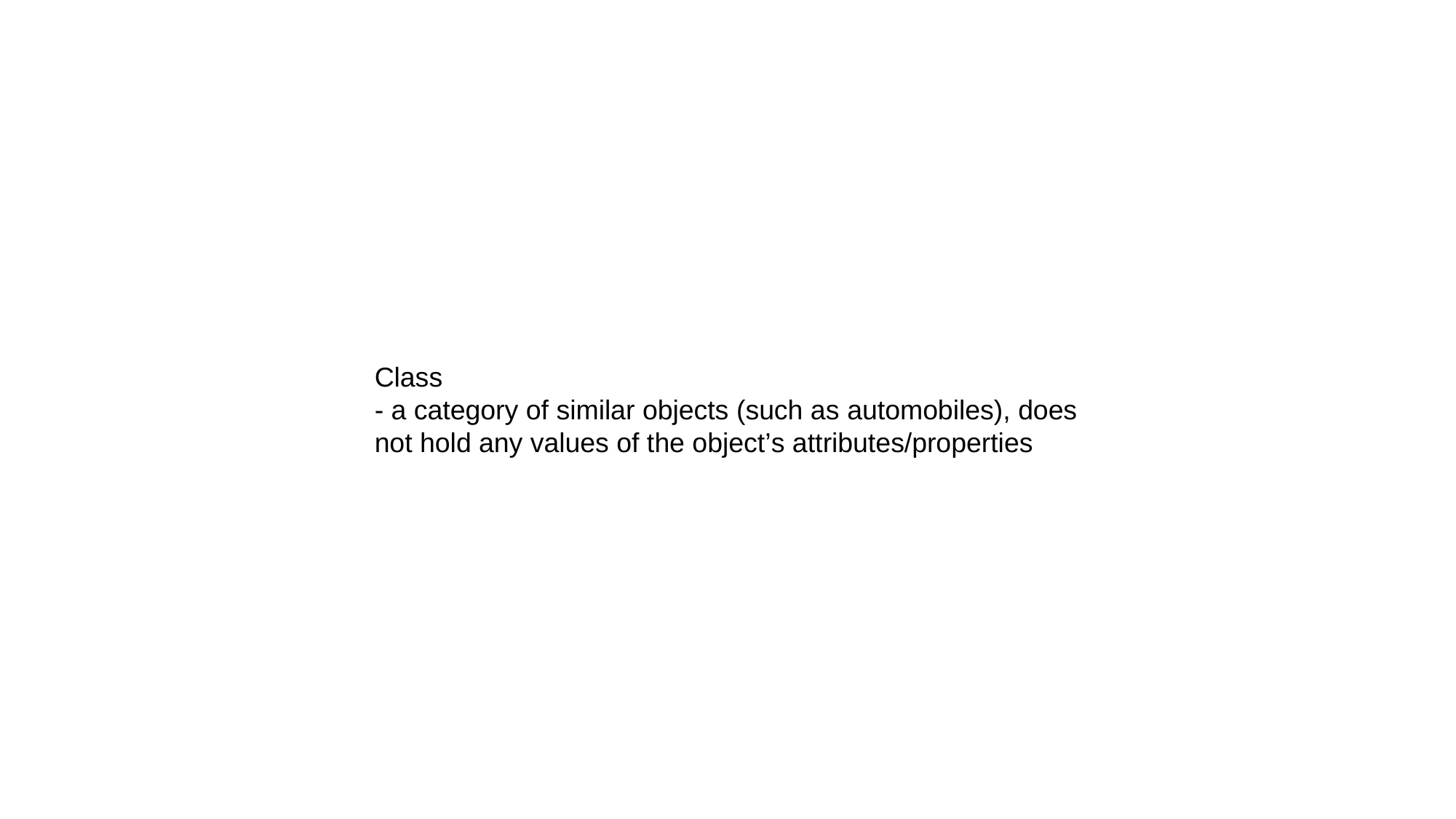

Class
- a category of similar objects (such as automobiles), does not hold any values of the object’s attributes/properties